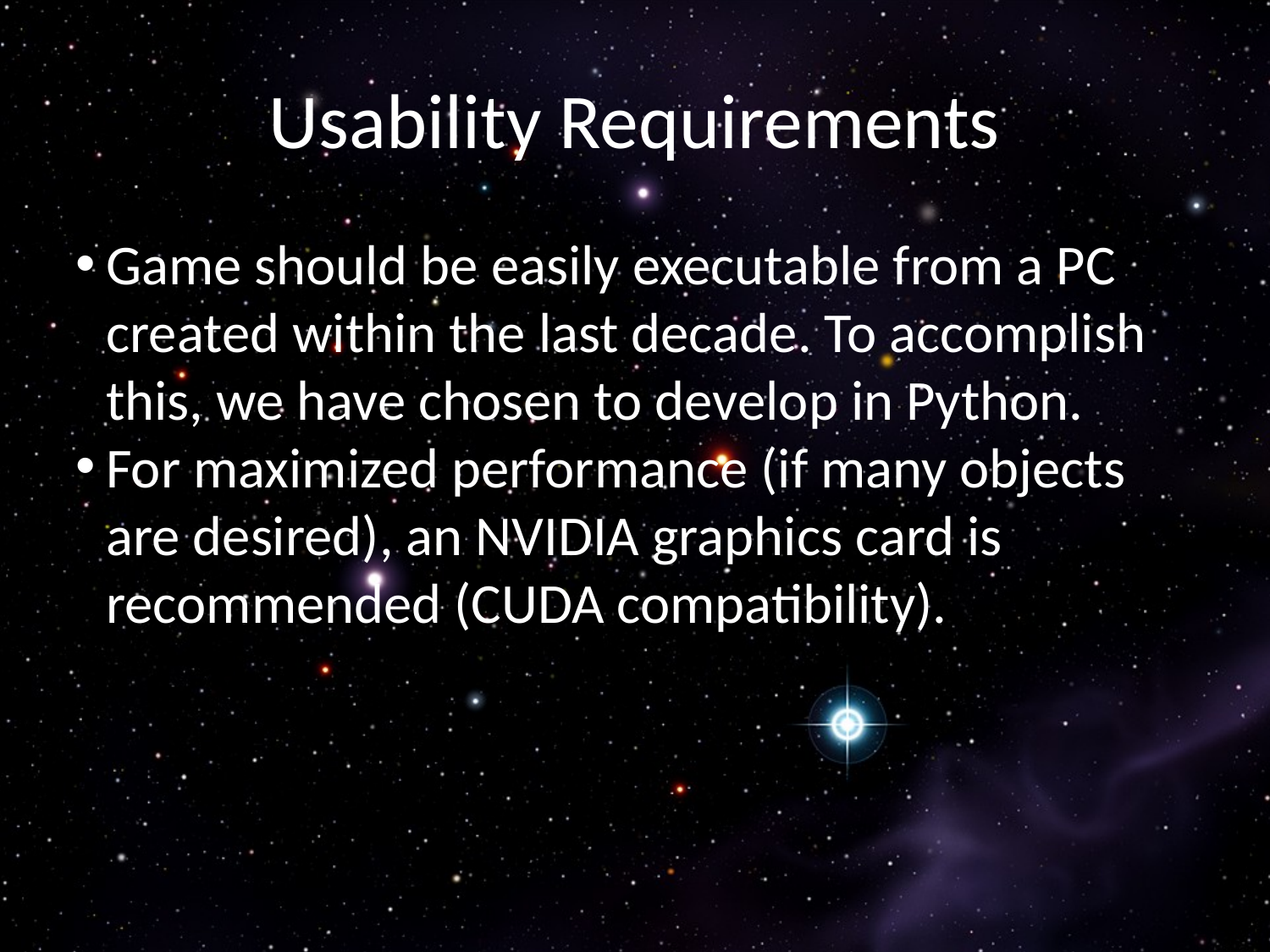

Usability Requirements
Game should be easily executable from a PC created within the last decade. To accomplish this, we have chosen to develop in Python.
For maximized performance (if many objects are desired), an NVIDIA graphics card is recommended (CUDA compatibility).